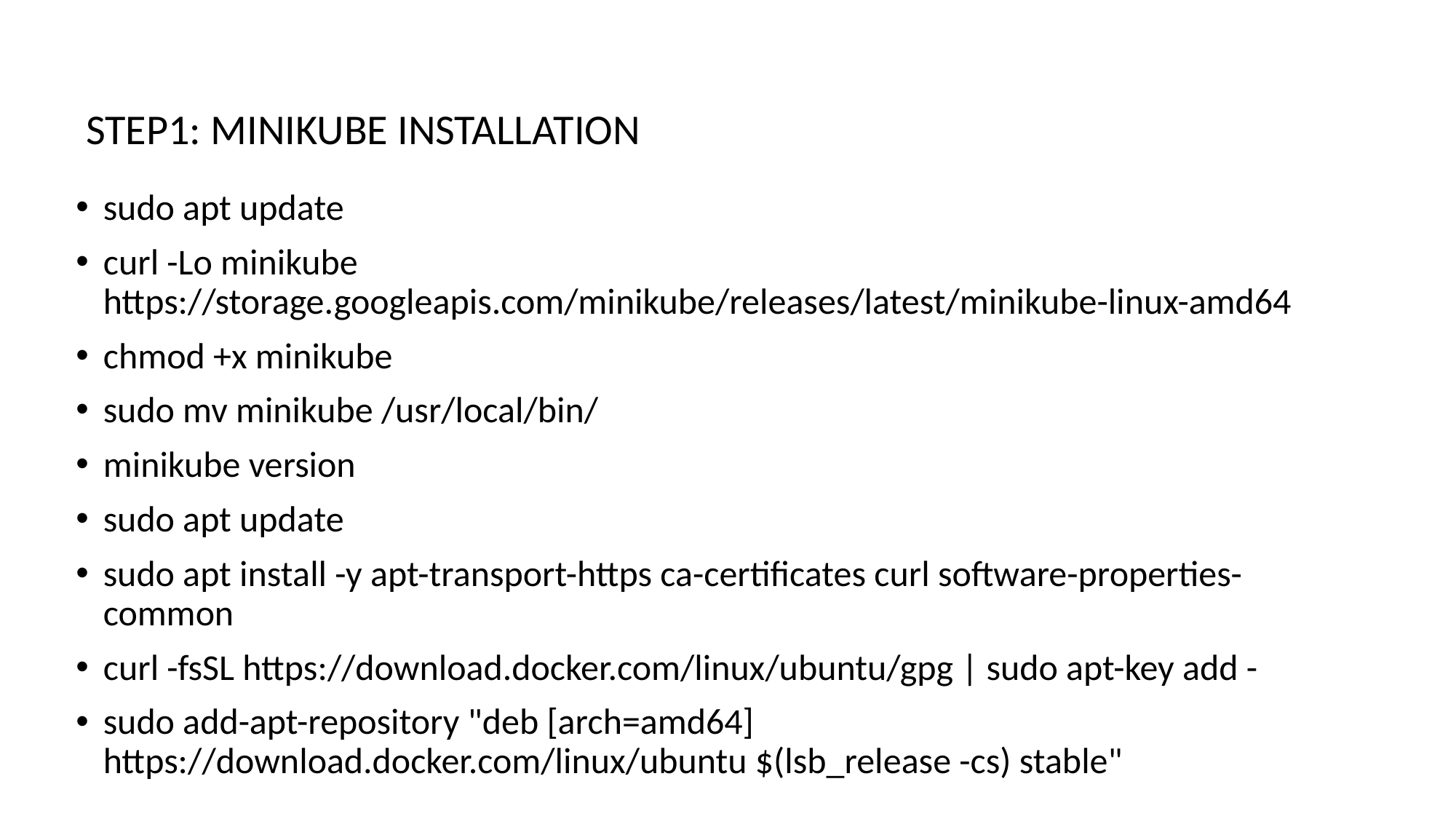

# STEP1: MINIKUBE INSTALLATION
sudo apt update
curl -Lo minikube https://storage.googleapis.com/minikube/releases/latest/minikube-linux-amd64
chmod +x minikube
sudo mv minikube /usr/local/bin/
minikube version
sudo apt update
sudo apt install -y apt-transport-https ca-certificates curl software-properties-common
curl -fsSL https://download.docker.com/linux/ubuntu/gpg | sudo apt-key add -
sudo add-apt-repository "deb [arch=amd64] https://download.docker.com/linux/ubuntu $(lsb_release -cs) stable"